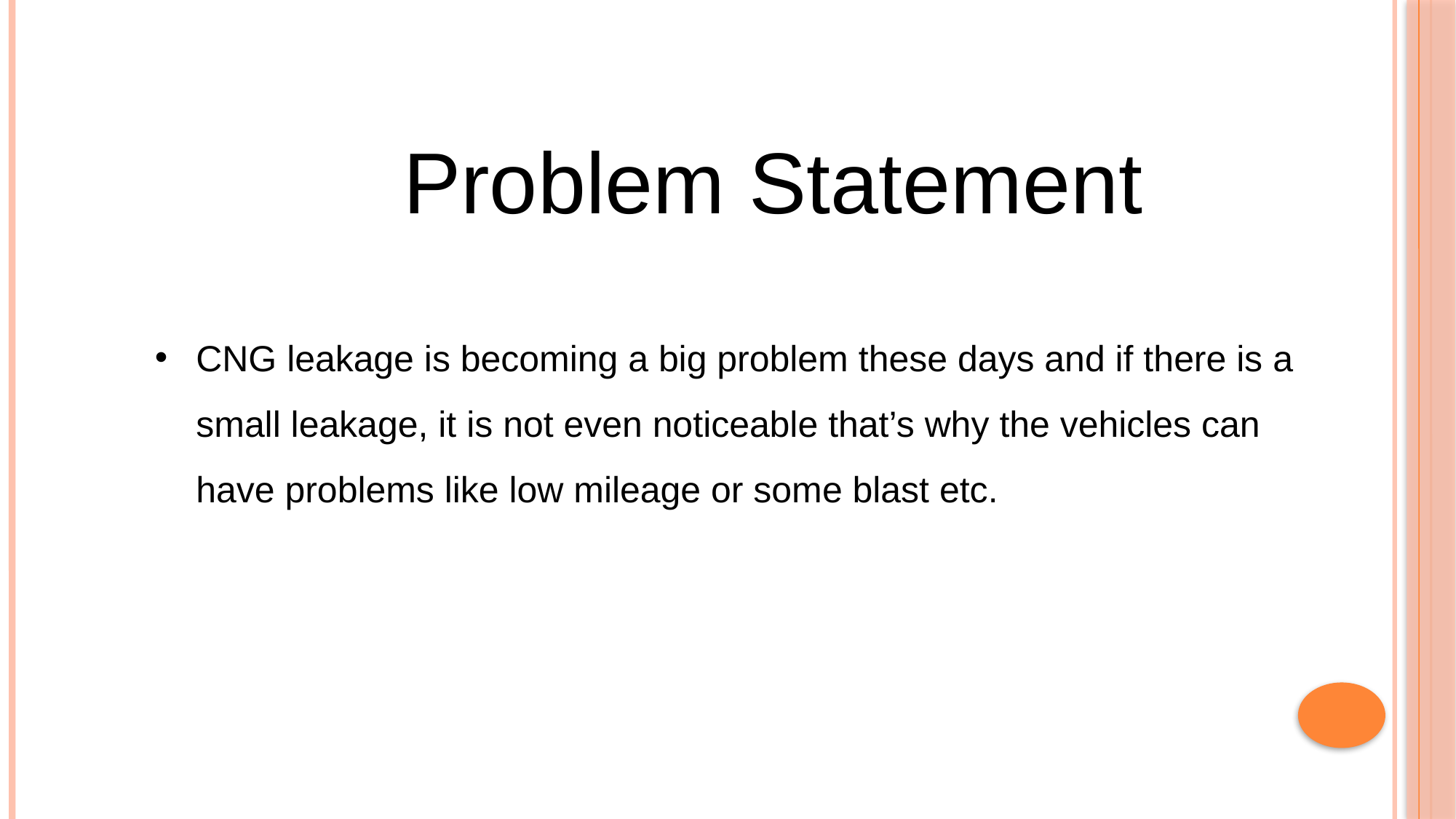

Problem Statement
CNG leakage is becoming a big problem these days and if there is a small leakage, it is not even noticeable that’s why the vehicles can have problems like low mileage or some blast etc.